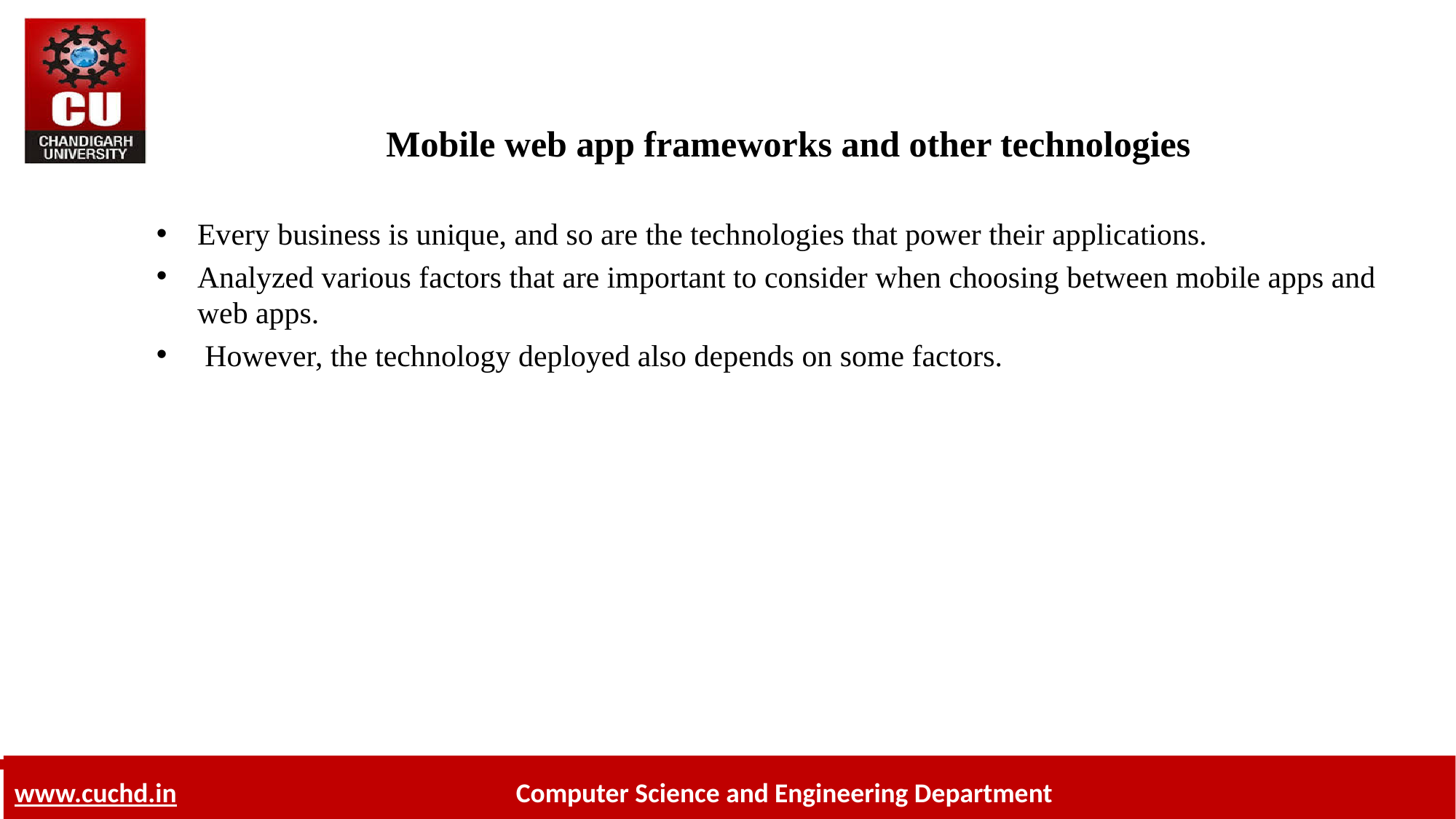

# Mobile web app frame­works and other tech­nolo­gies
Every busi­ness is unique, and so are the tech­nolo­gies that power their ap­pli­ca­tions.
Analyzed var­i­ous fac­tors that are im­por­tant to con­sider when choos­ing be­tween mo­bile apps and web apps.
 However, the tech­nol­ogy de­ployed also de­pends on some fac­tors.